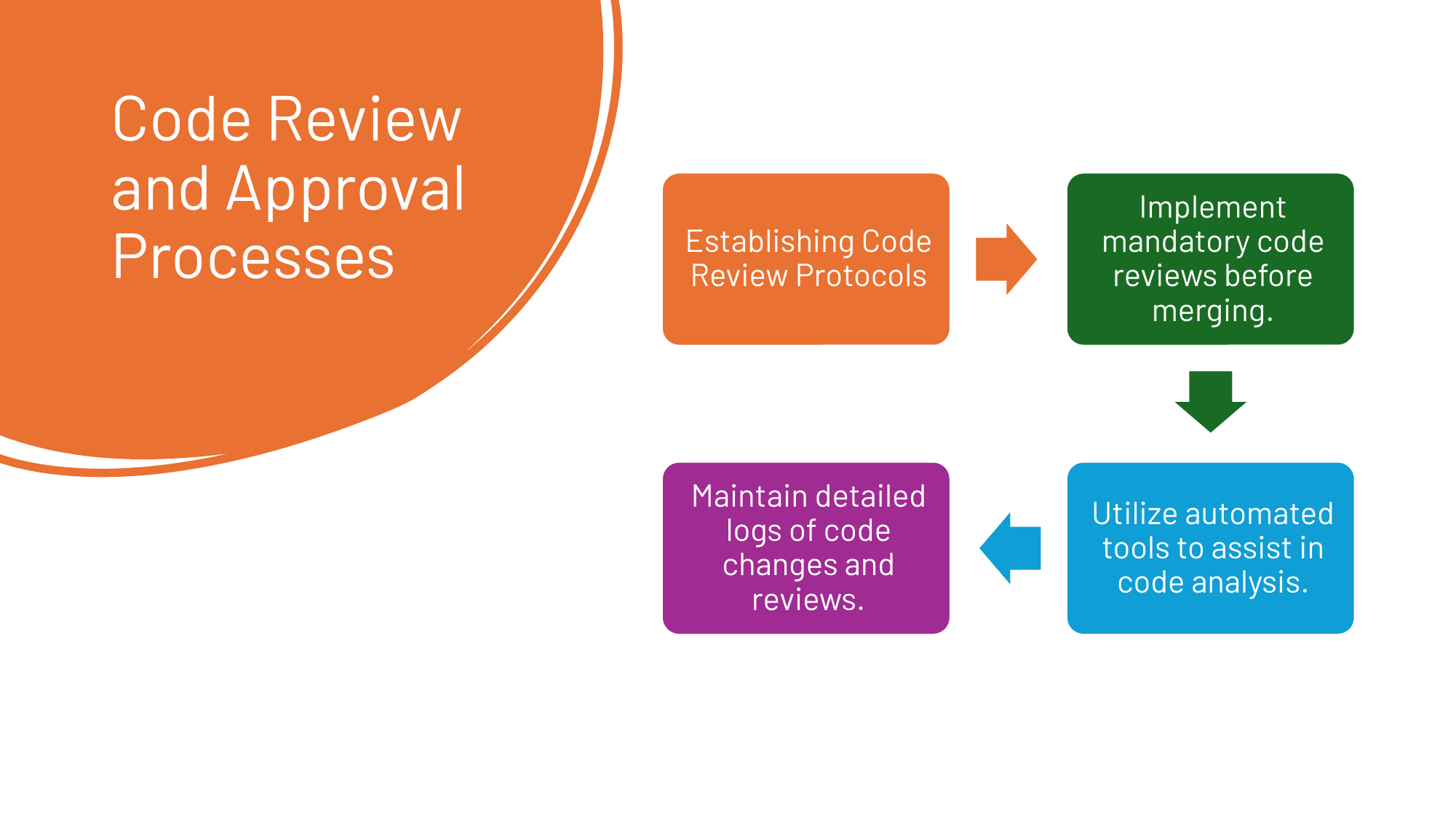

Establishing Code Review Protocols

Implement mandatory code reviews before merging.

Utilize automated tools to assist in code analysis.

Maintain detailed logs of code changes and reviews.
# Code Review and Approval Processes